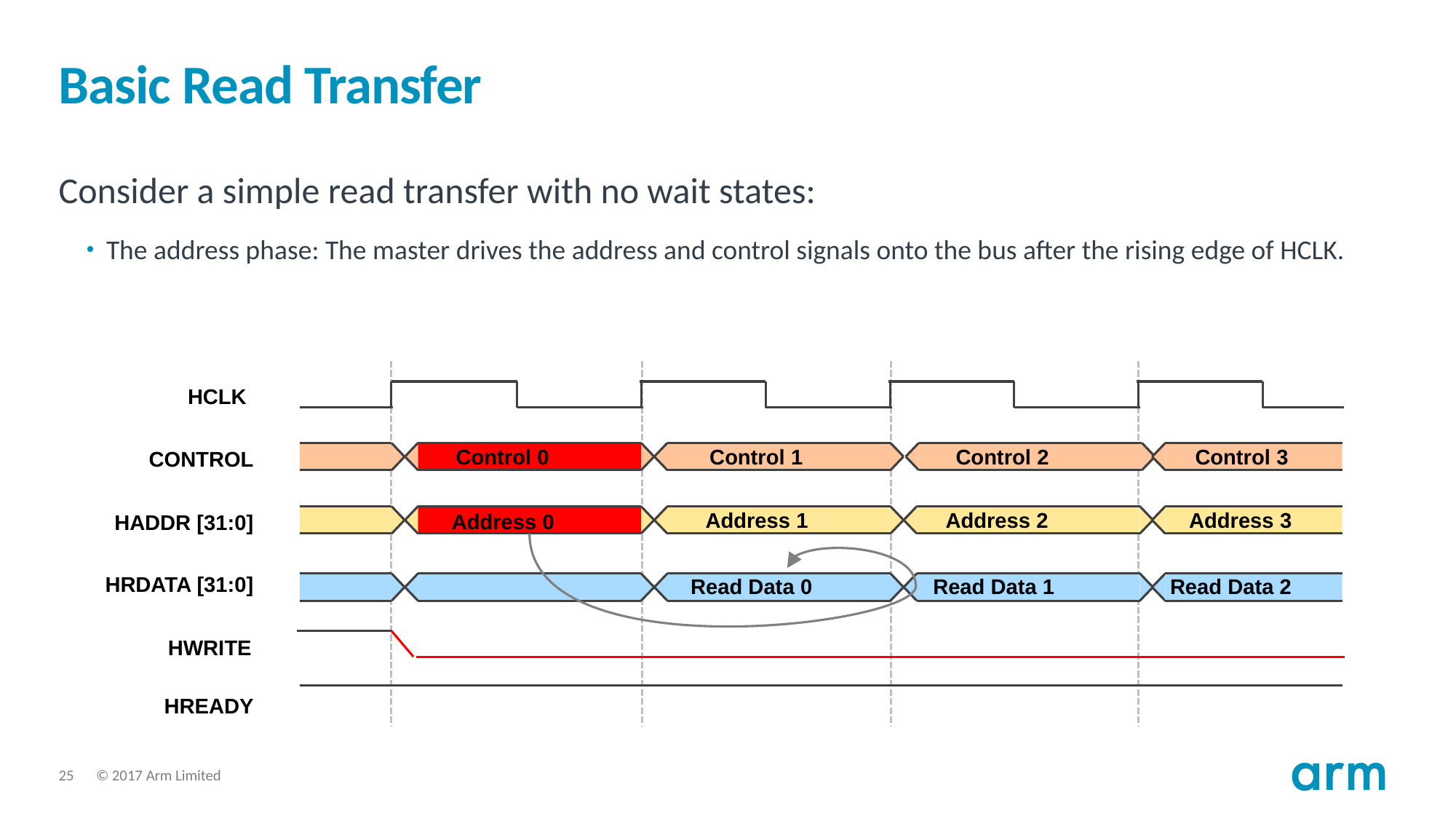

# Basic Read Transfer
Consider a simple read transfer with no wait states:
The address phase: The master drives the address and control signals onto the bus after the rising edge of HCLK.
HCLK
Control 0
Control 1
Control 2
Control 3
CONTROL

Address 1
Address 2
Address 3
Address 0
HADDR [31:0]

HRDATA [31:0]
Read Data 0
Read Data 1
Read Data 2

HWRITE
HREADY